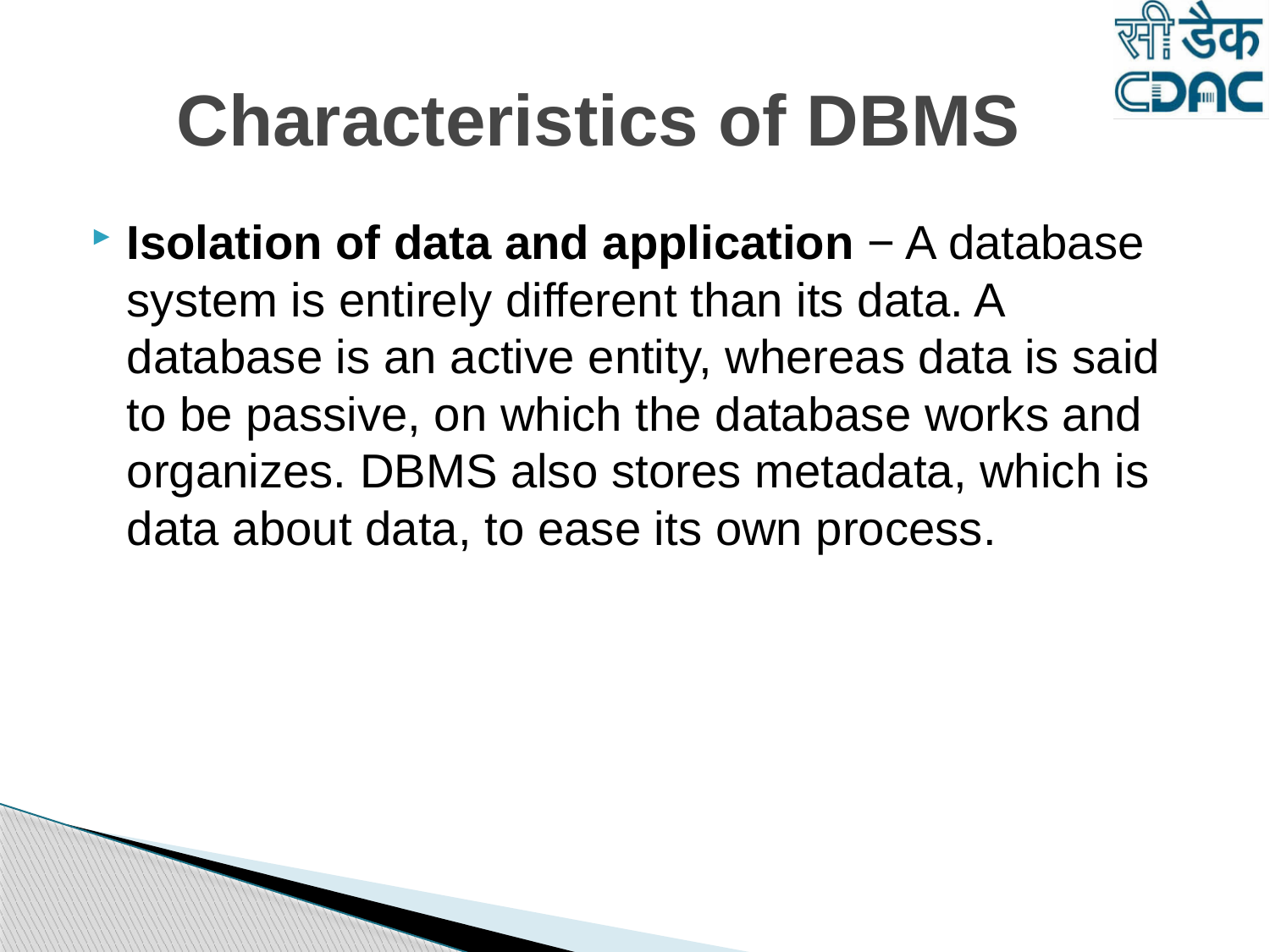

# Characteristics of DBMS
Isolation of data and application − A database system is entirely different than its data. A database is an active entity, whereas data is said to be passive, on which the database works and organizes. DBMS also stores metadata, which is data about data, to ease its own process.